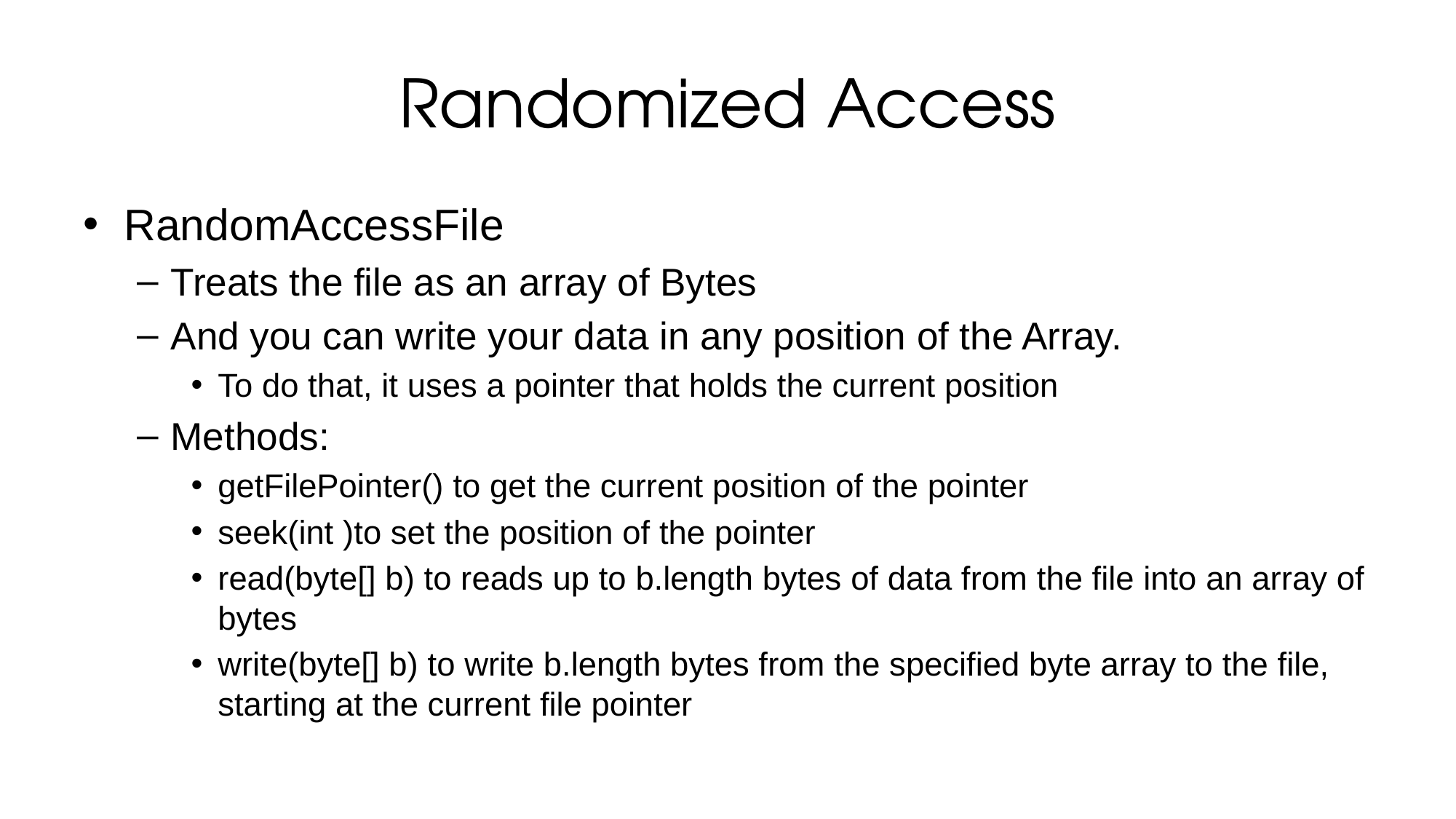

# Randomized Access
RandomAccessFile
Treats the file as an array of Bytes
And you can write your data in any position of the Array.
To do that, it uses a pointer that holds the current position
Methods:
getFilePointer() to get the current position of the pointer
seek(int )to set the position of the pointer
read(byte[] b) to reads up to b.length bytes of data from the file into an array of bytes
write(byte[] b) to write b.length bytes from the specified byte array to the file, starting at the current file pointer